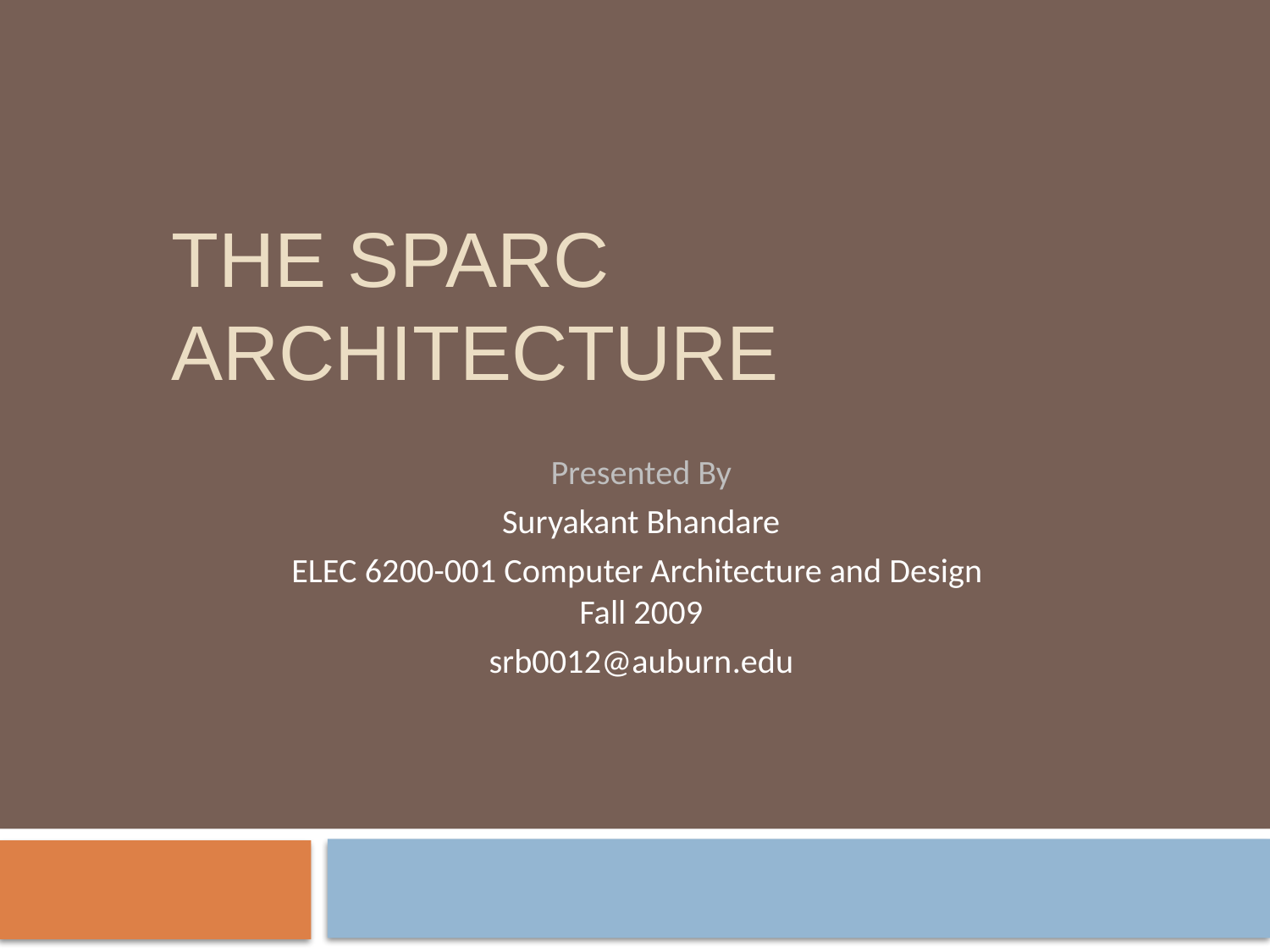

# THE SPARC ARCHITECTURE
Presented By
Suryakant Bhandare
ELEC 6200-001 Computer Architecture and Design
Fall 2009
srb0012@auburn.edu